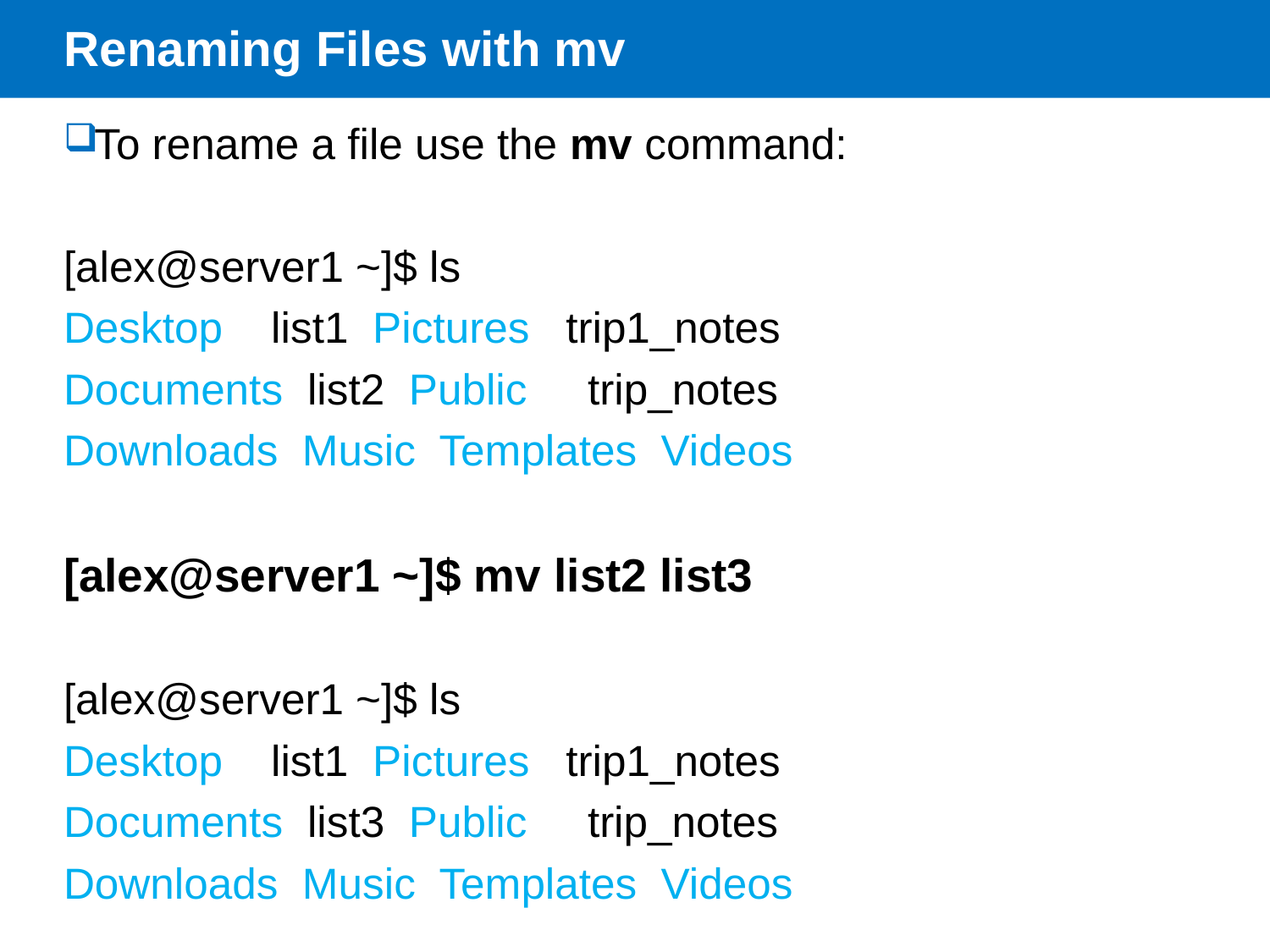

# Renaming Files with mv
To rename a file use the mv command:

[alex@server1 ~]$ ls
Desktop    list1  Pictures   trip1_notes
Documents  list2  Public     trip_notes
Downloads  Music  Templates  Videos

[alex@server1 ~]$ mv list2 list3

[alex@server1 ~]$ ls
Desktop    list1  Pictures   trip1_notes
Documents  list3  Public     trip_notes
Downloads  Music  Templates  Videos